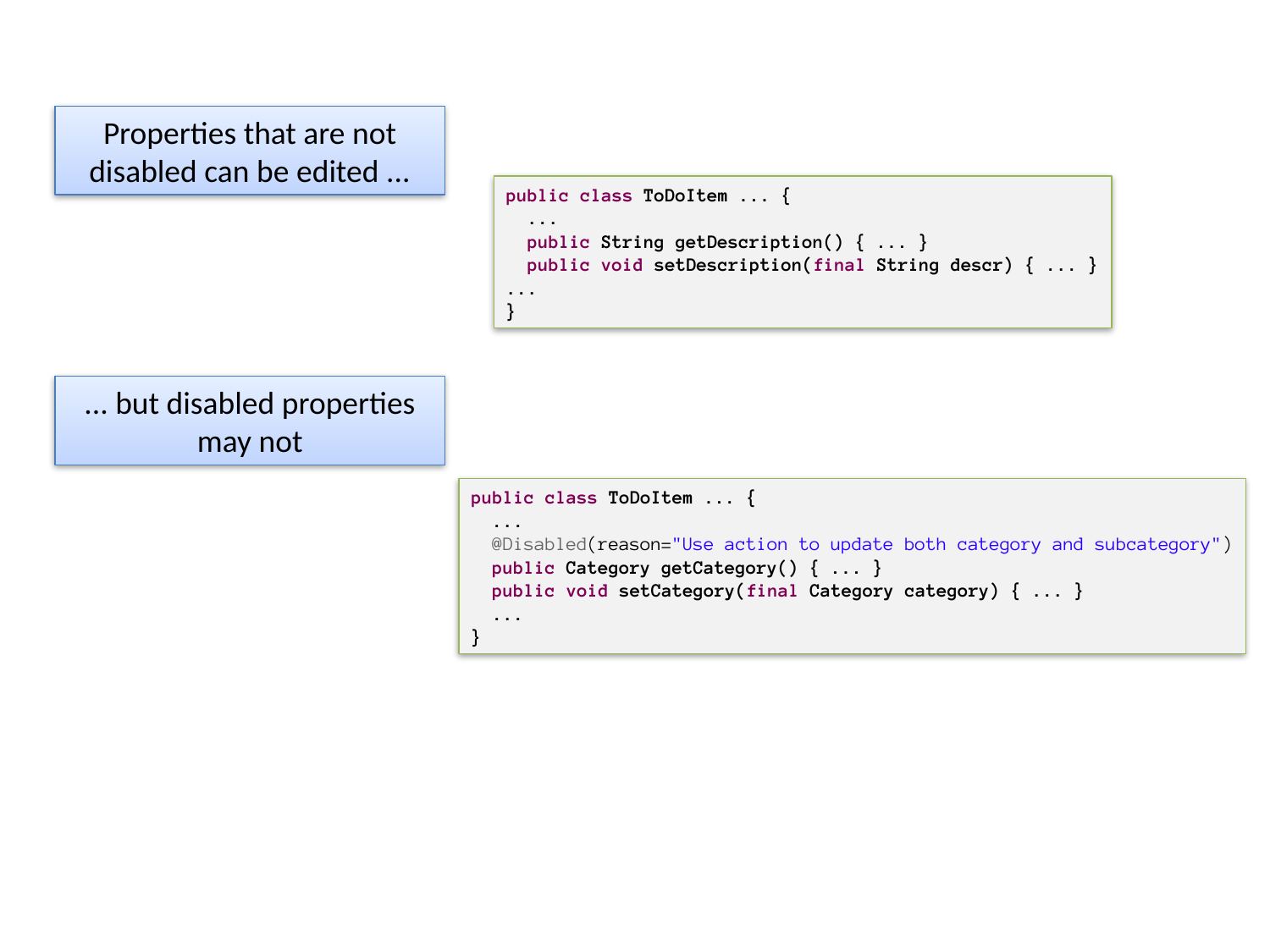

Properties that are not disabled can be edited ...
public class ToDoItem ... {
  ...
  public String getDescription() { ... }
  public void setDescription(final String descr) { ... }
...
}
... but disabled properties may not
public class ToDoItem ... {
  ...
  @Disabled(reason="Use action to update both category and subcategory")
  public Category getCategory() { ... }
  public void setCategory(final Category category) { ... }
  ...
}